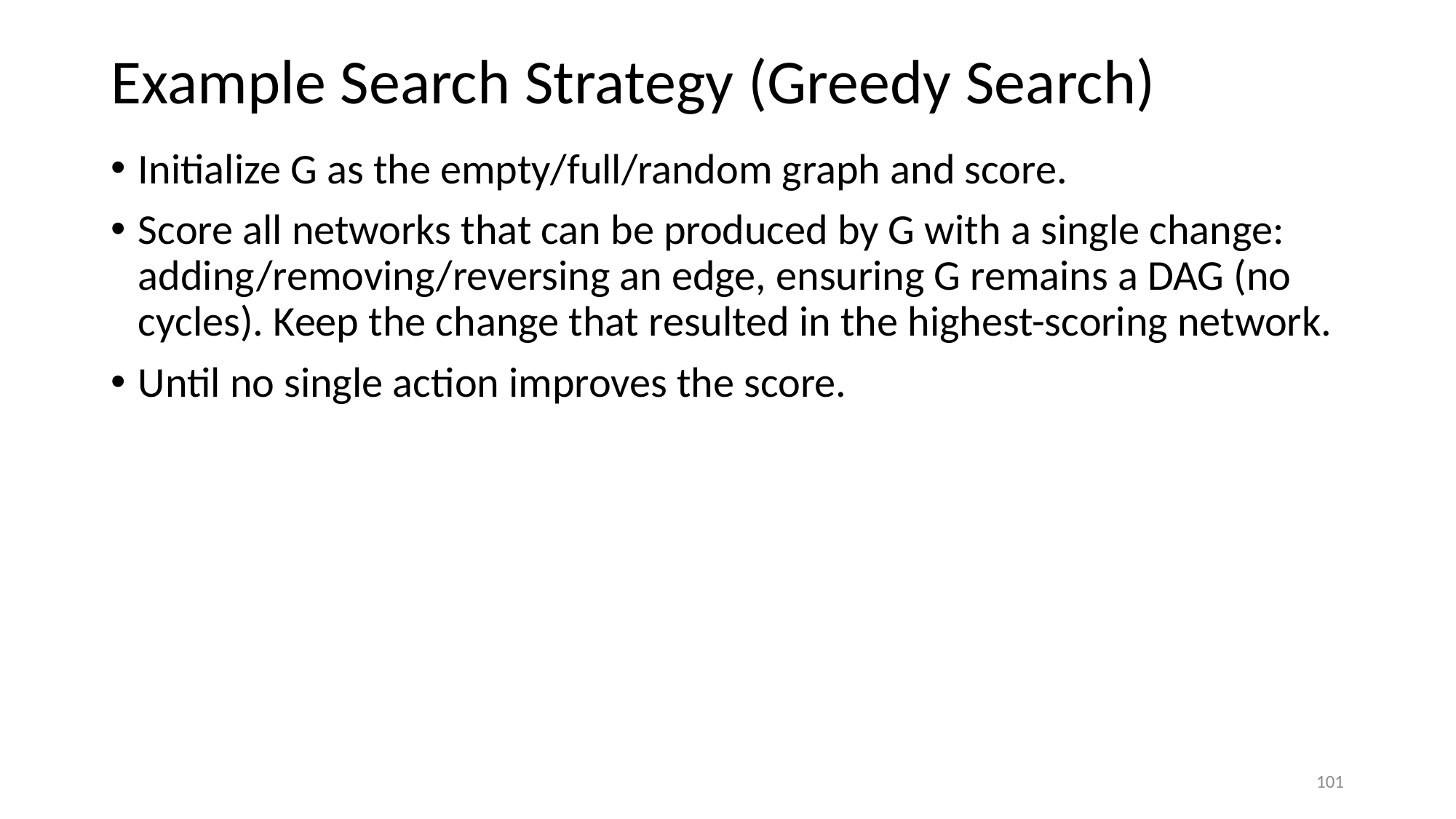

# Example Search Strategy (Greedy Search)
Initialize G as the empty/full/random graph and score.
Score all networks that can be produced by G with a single change: 	adding/removing/reversing an edge, ensuring G remains a DAG (no cycles). Keep the change that resulted in the highest-scoring network.
Until no single action improves the score.

101